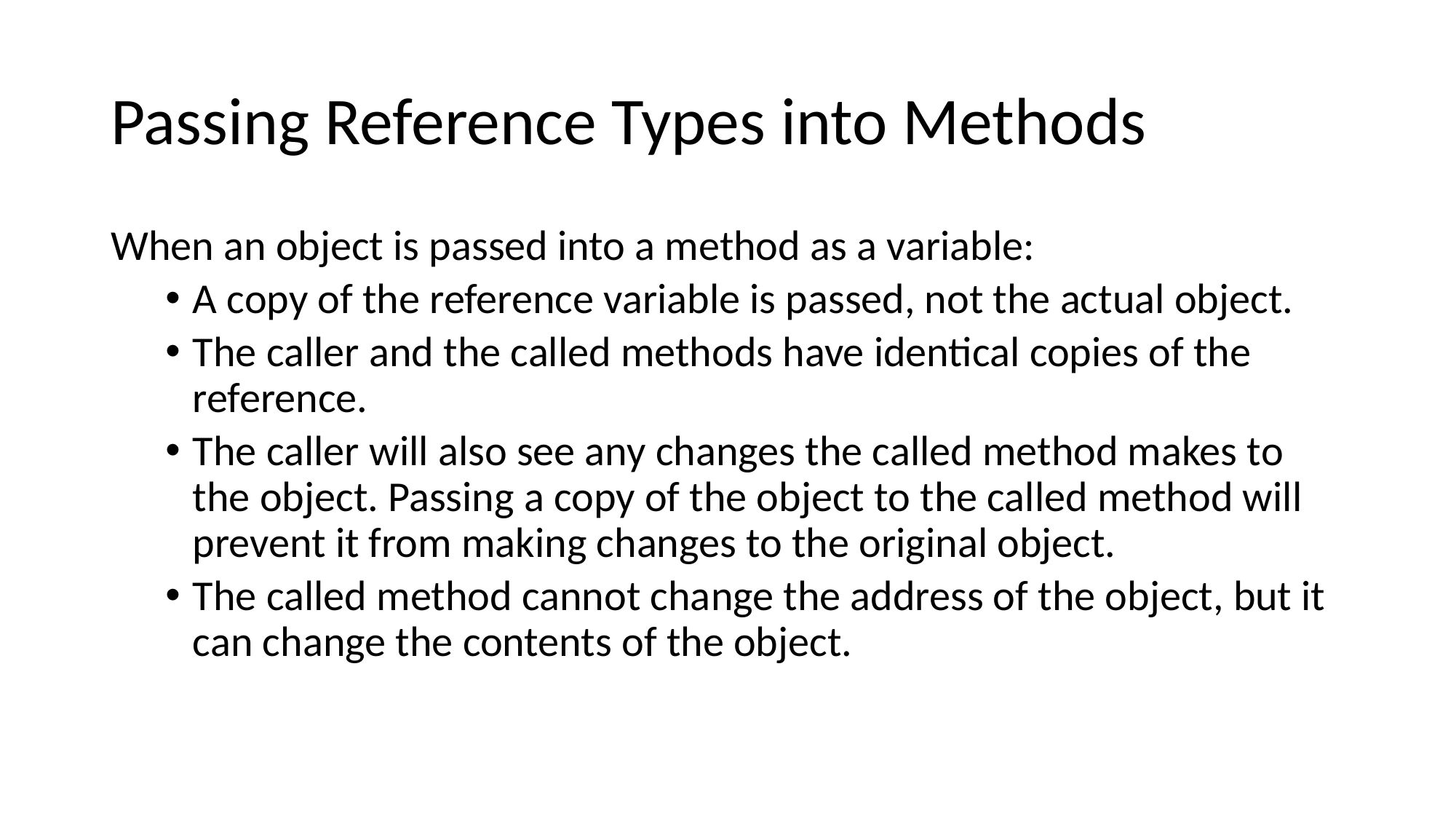

# Passing Reference Types into Methods
When an object is passed into a method as a variable:
A copy of the reference variable is passed, not the actual object.
The caller and the called methods have identical copies of the reference.
The caller will also see any changes the called method makes to the object. Passing a copy of the object to the called method will prevent it from making changes to the original object.
The called method cannot change the address of the object, but it can change the contents of the object.